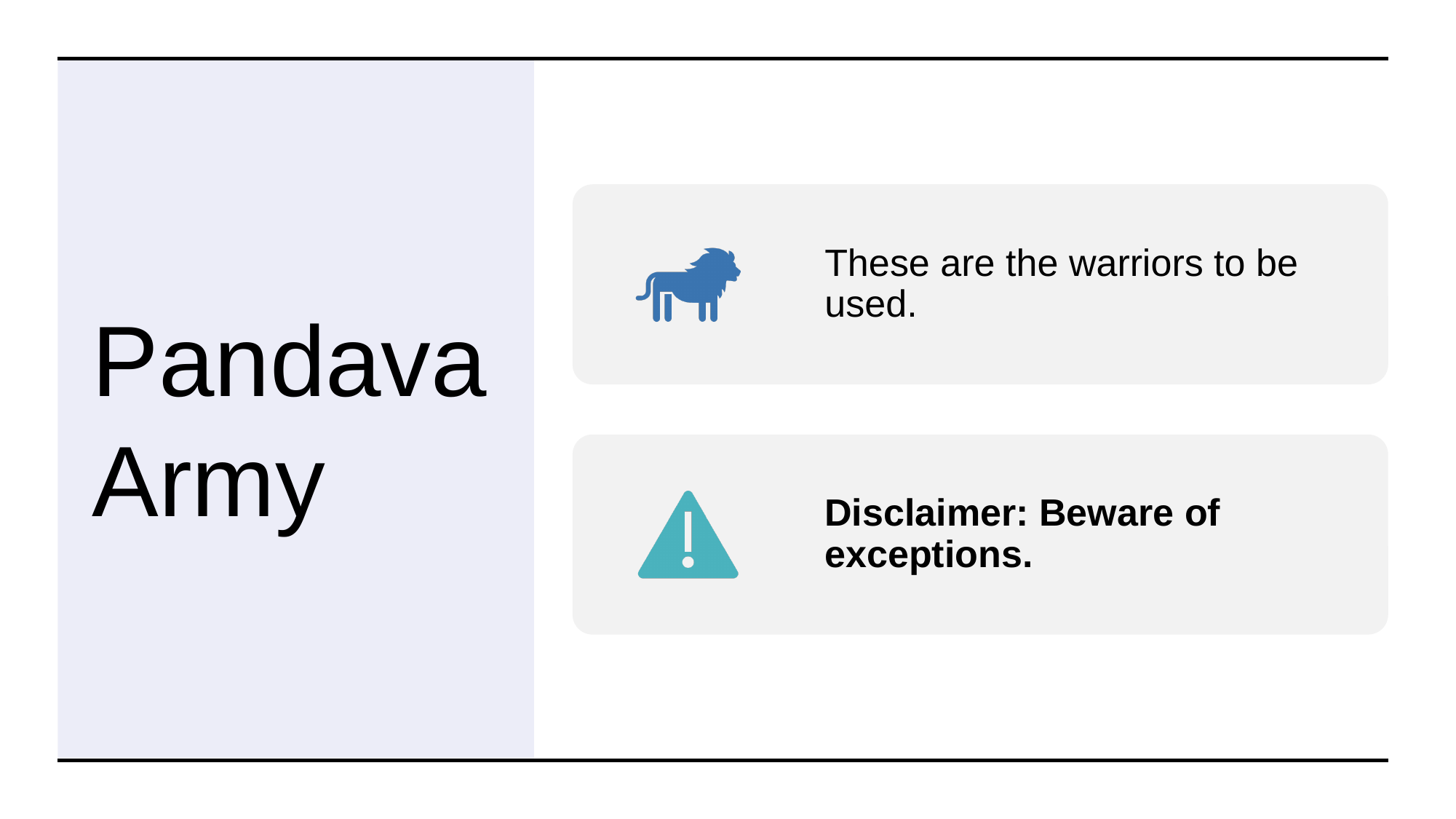

These are the warriors to be used.
Disclaimer: Beware of exceptions.
# Pandava Army